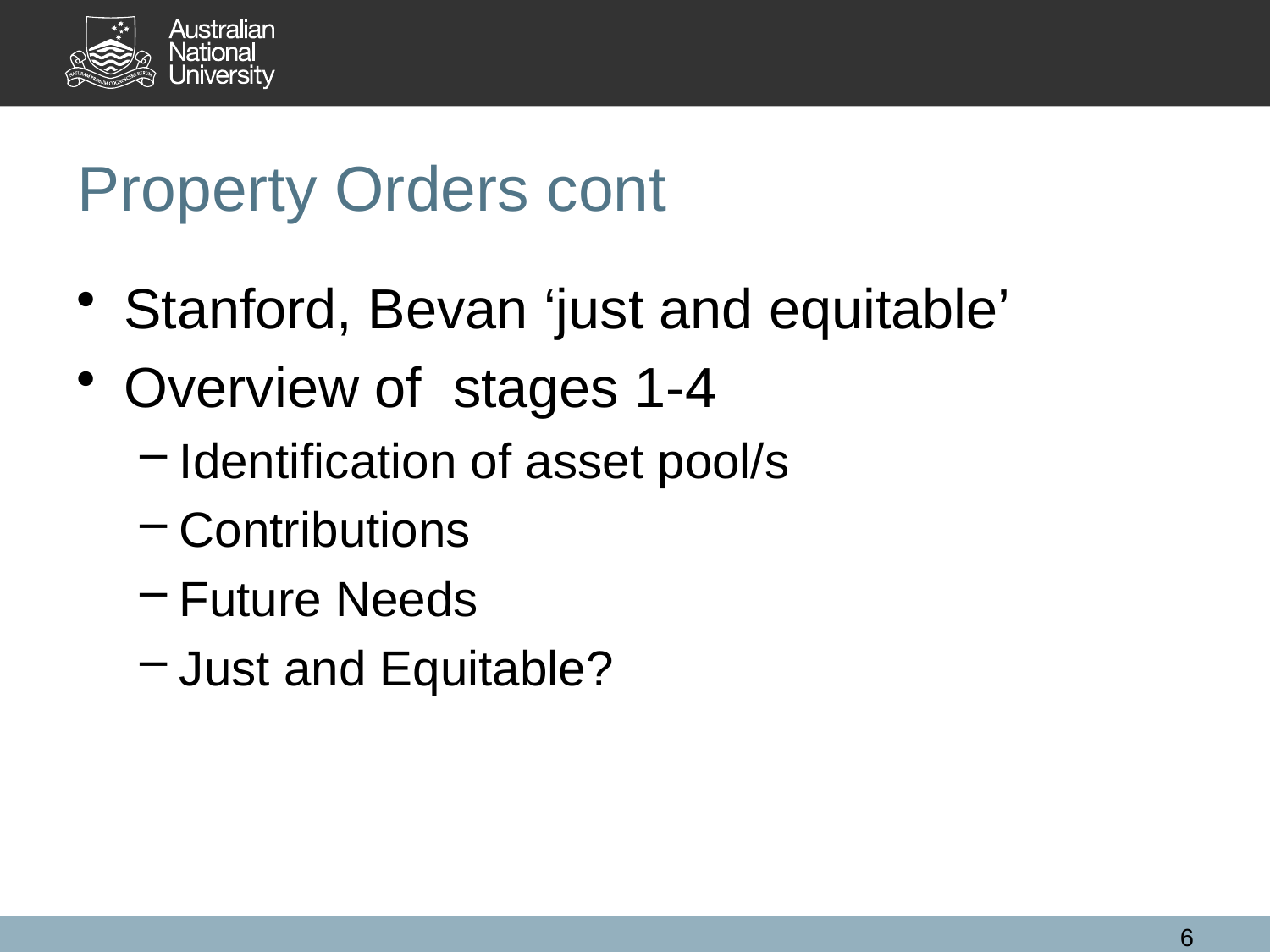

# Property Orders cont
Stanford, Bevan ‘just and equitable’
Overview of  stages 1-4
Identification of asset pool/s
Contributions
Future Needs
Just and Equitable?
6